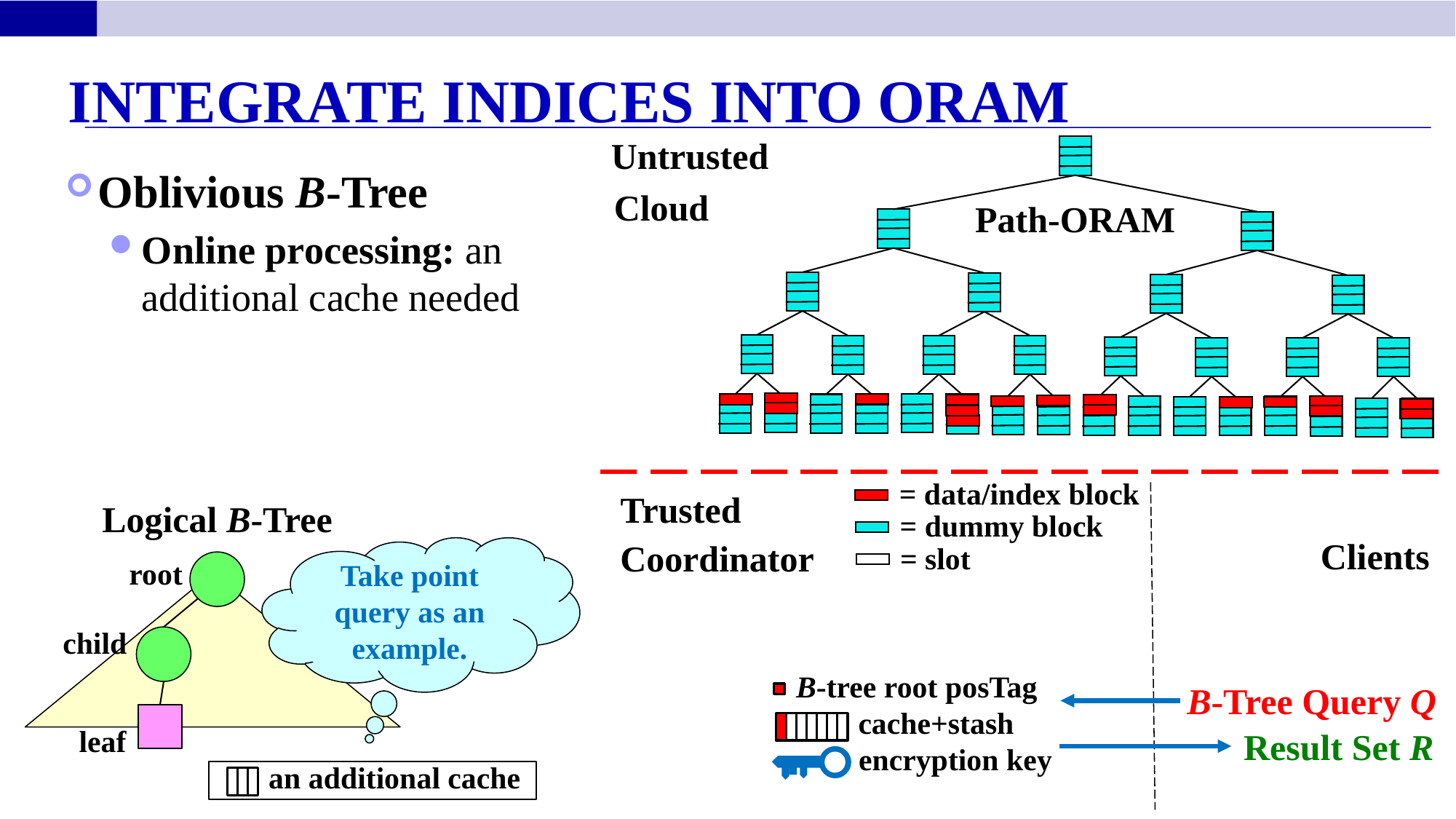

Integrate Indices into ORAM
Untrusted

Oblivious B-Tree
Online processing: an additional cache needed
Cloud
Path-ORAM

= data/index block

= dummy block

= slot

Trusted
Logical B-Tree
Clients
Coordinator
Take point query as an example.
root

child

B-tree root posTag

cache+stash

encryption key

B-Tree Query Q

leaf
Result Set R
an additional cache